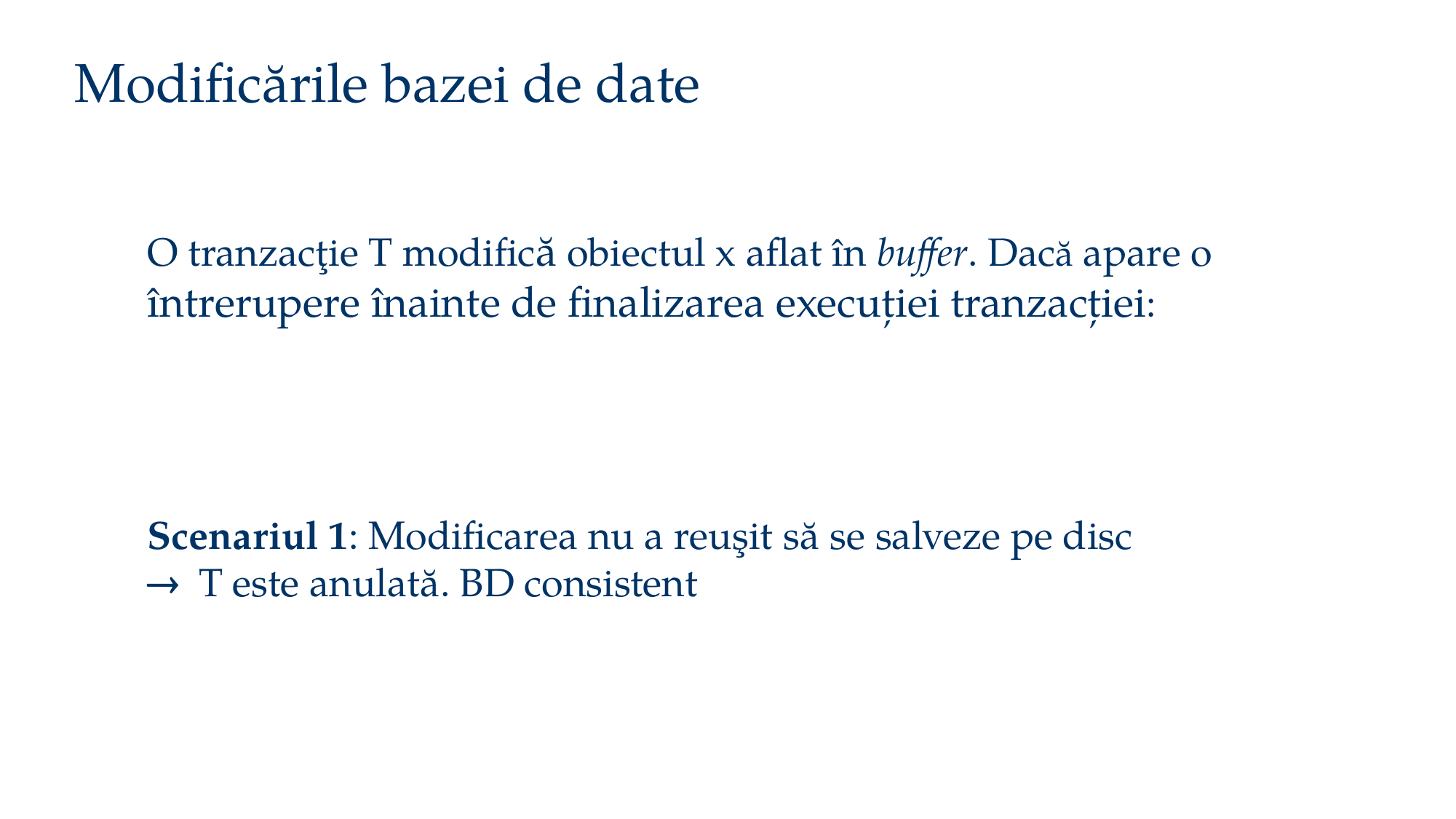

Modificările bazei de date
O tranzacţie T modifică obiectul x aflat în buffer. Dacă apare o întrerupere înainte de finalizarea execuției tranzacției:
Scenariul 1: Modificarea nu a reuşit să se salveze pe disc
→  T este anulată. BD consistent